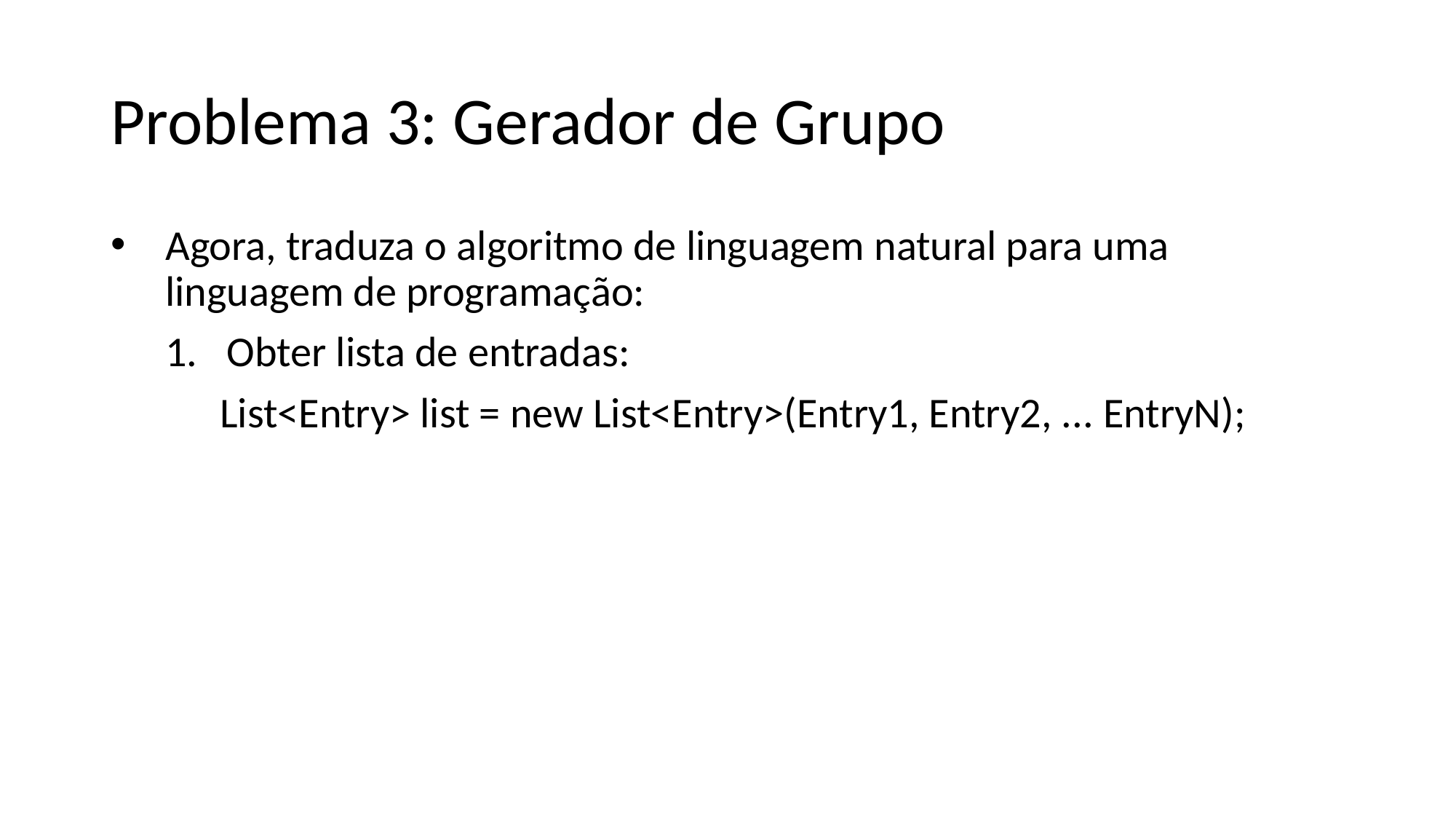

# Problema 3: Gerador de Grupo
Agora, traduza o algoritmo de linguagem natural para uma linguagem de programação:
Obter lista de entradas:
List<Entry> list = new List<Entry>(Entry1, Entry2, ... EntryN);